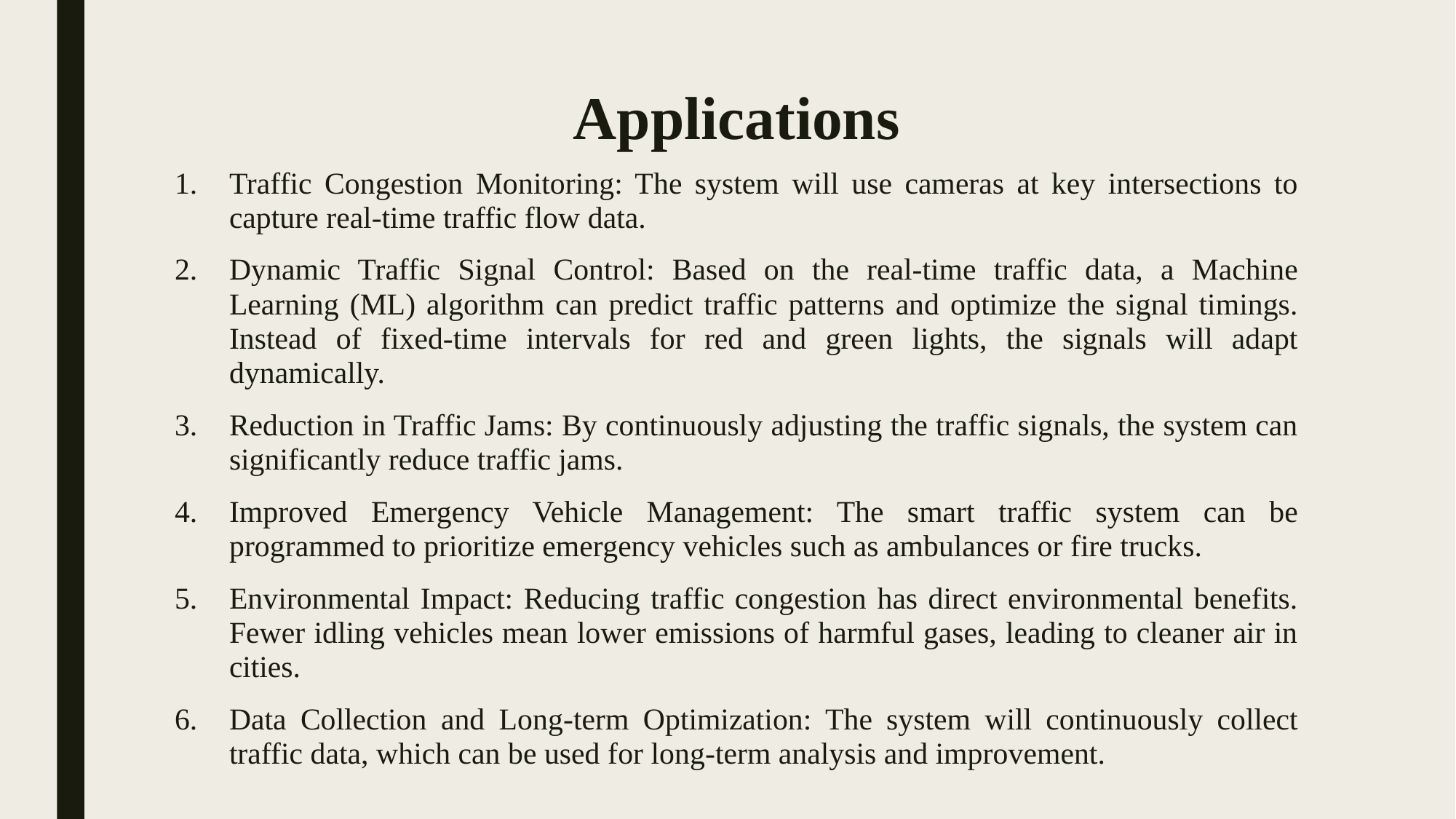

# Applications
Traffic Congestion Monitoring: The system will use cameras at key intersections to capture real-time traffic flow data.
Dynamic Traffic Signal Control: Based on the real-time traffic data, a Machine Learning (ML) algorithm can predict traffic patterns and optimize the signal timings. Instead of fixed-time intervals for red and green lights, the signals will adapt dynamically.
Reduction in Traffic Jams: By continuously adjusting the traffic signals, the system can significantly reduce traffic jams.
Improved Emergency Vehicle Management: The smart traffic system can be programmed to prioritize emergency vehicles such as ambulances or fire trucks.
Environmental Impact: Reducing traffic congestion has direct environmental benefits. Fewer idling vehicles mean lower emissions of harmful gases, leading to cleaner air in cities.
Data Collection and Long-term Optimization: The system will continuously collect traffic data, which can be used for long-term analysis and improvement.